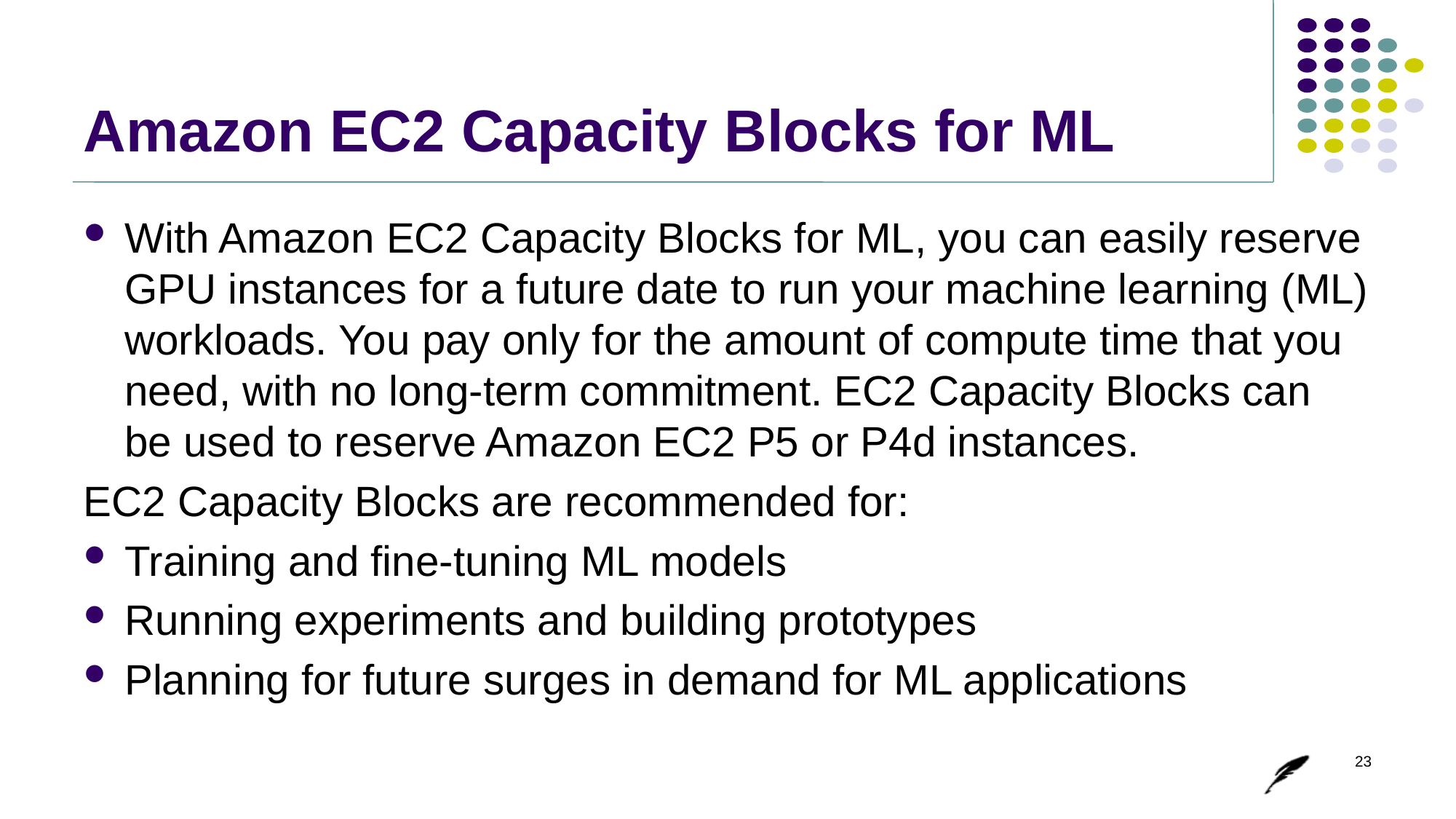

# Amazon EC2 Capacity Blocks for ML
With Amazon EC2 Capacity Blocks for ML, you can easily reserve GPU instances for a future date to run your machine learning (ML) workloads. You pay only for the amount of compute time that you need, with no long-term commitment. EC2 Capacity Blocks can be used to reserve Amazon EC2 P5 or P4d instances.
EC2 Capacity Blocks are recommended for:
Training and fine-tuning ML models
Running experiments and building prototypes
Planning for future surges in demand for ML applications
23